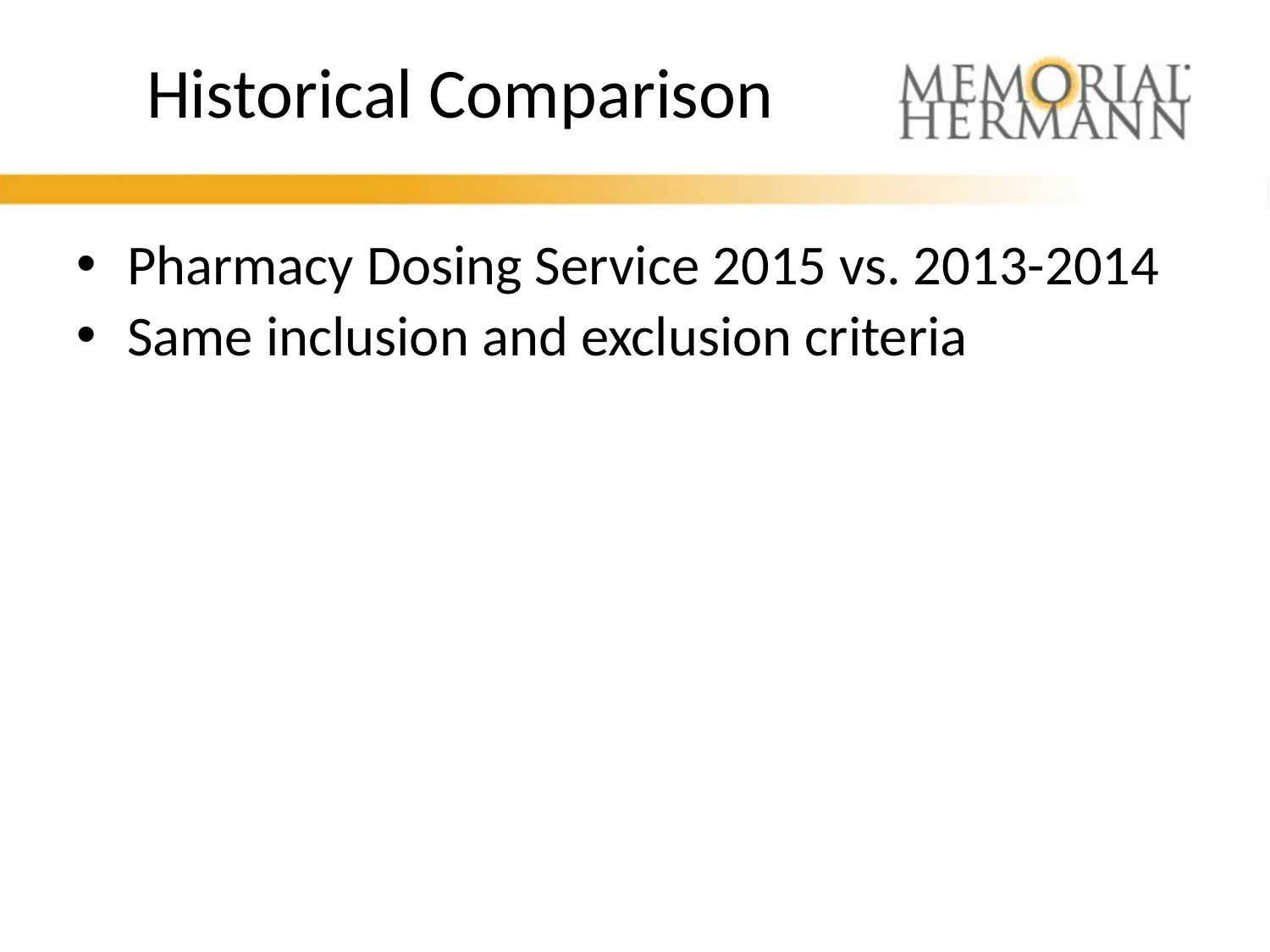

# Historical Comparison
Pharmacy Dosing Service 2015 vs. 2013-2014
Same inclusion and exclusion criteria